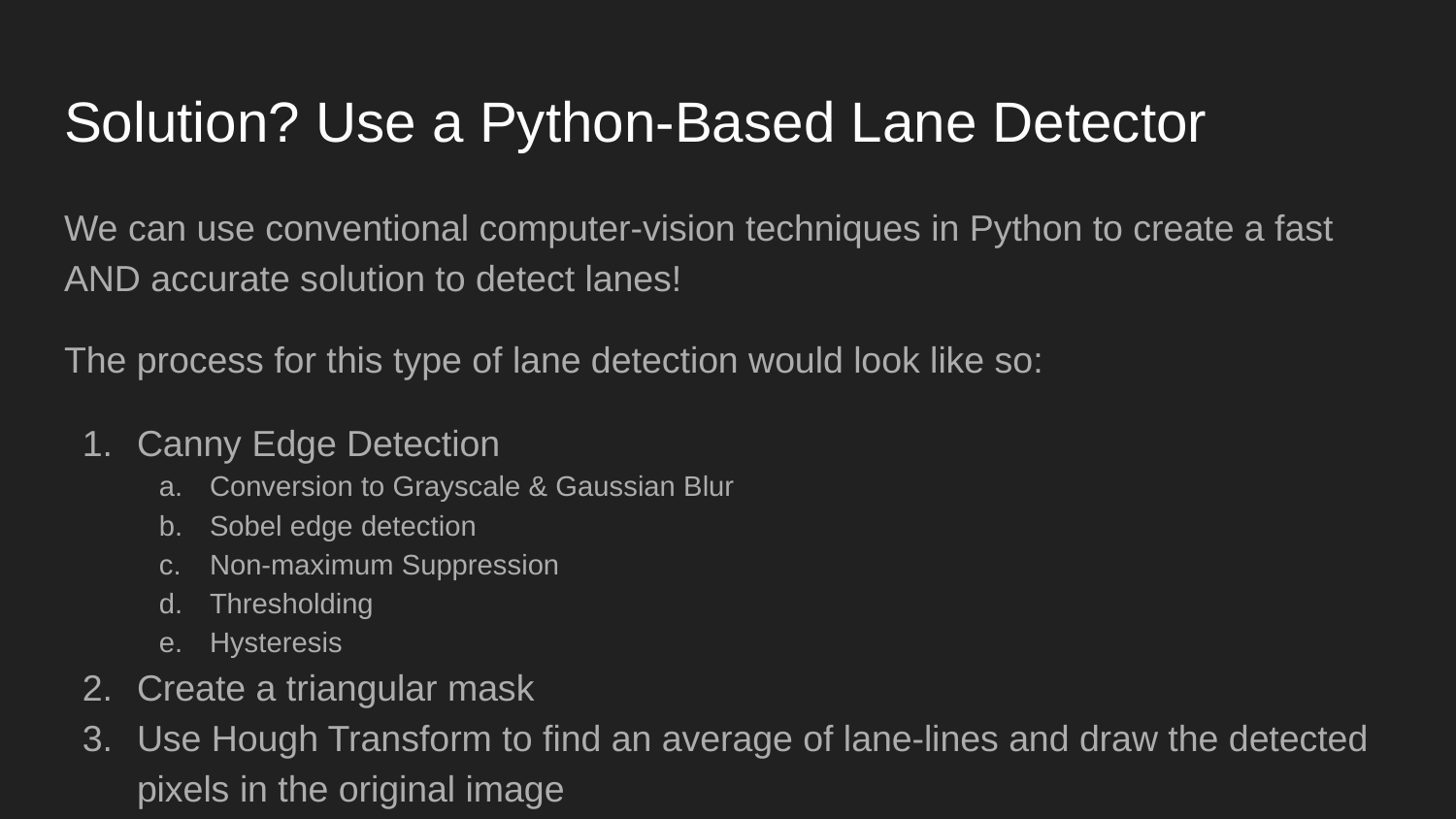

# Solution? Use a Python-Based Lane Detector
We can use conventional computer-vision techniques in Python to create a fast AND accurate solution to detect lanes!
The process for this type of lane detection would look like so:
Canny Edge Detection
Conversion to Grayscale & Gaussian Blur
Sobel edge detection
Non-maximum Suppression
Thresholding
Hysteresis
Create a triangular mask
Use Hough Transform to find an average of lane-lines and draw the detected pixels in the original image